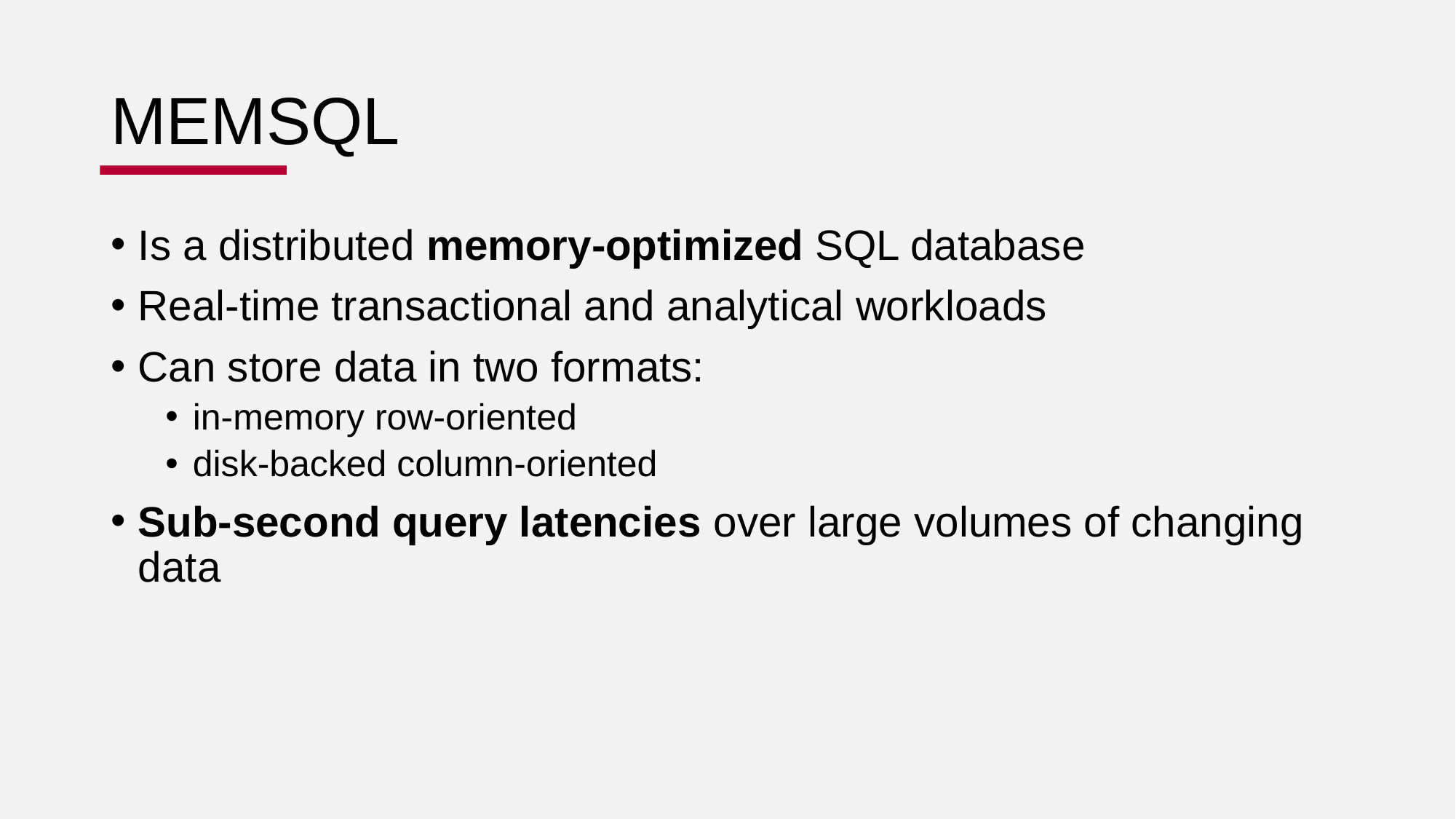

# MEMSQL
Is a distributed memory-optimized SQL database
Real-time transactional and analytical workloads
Can store data in two formats:
in-memory row-oriented
disk-backed column-oriented
Sub-second query latencies over large volumes of changing data